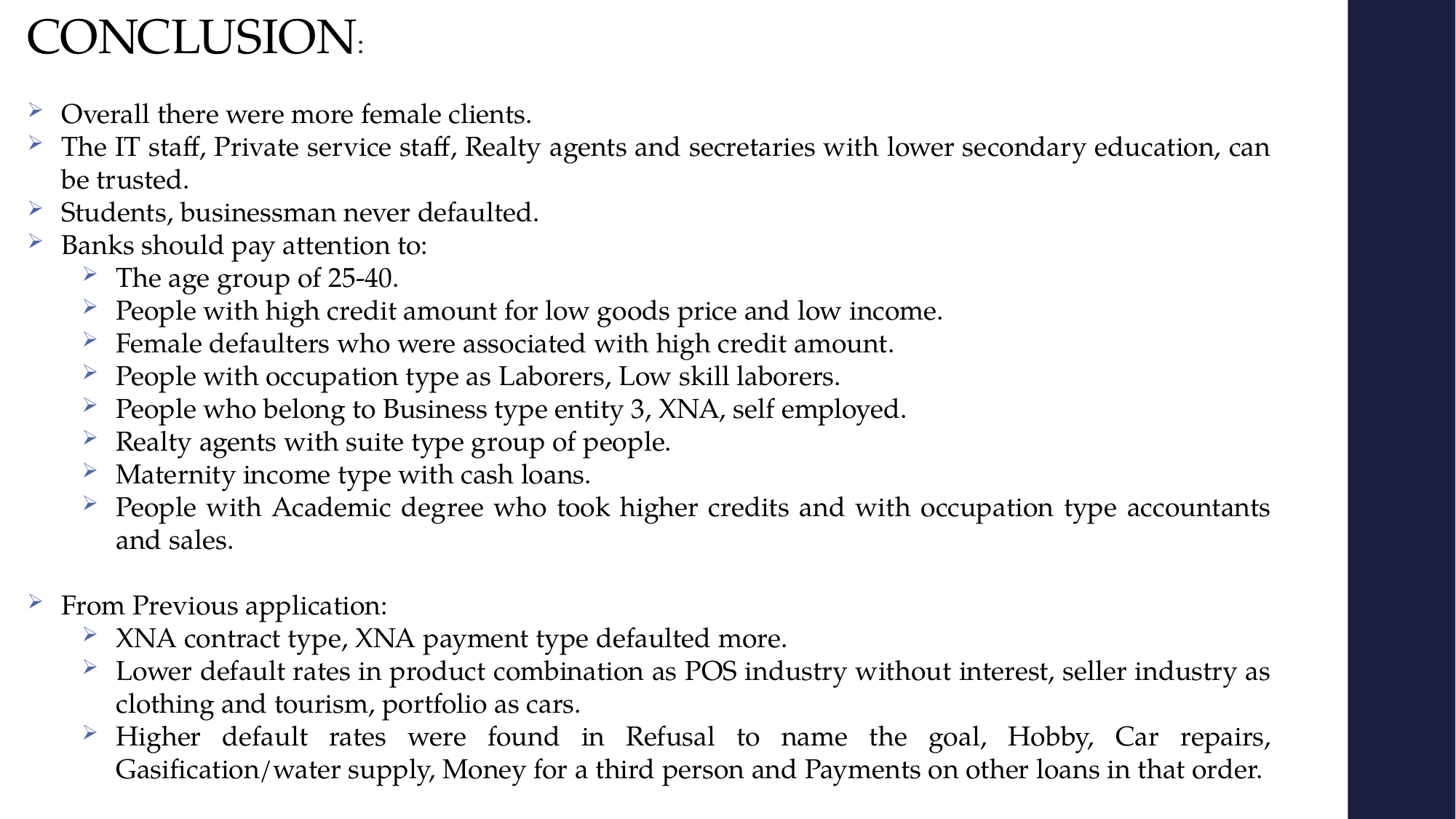

CONCLUSION:

Overall there were more female clients.
The IT staff, Private service staff, Realty agents and secretaries with lower secondary education, can be trusted.
Students, businessman never defaulted.
Banks should pay attention to:
The age group of 25-40.
People with high credit amount for low goods price and low income.
Female defaulters who were associated with high credit amount.
People with occupation type as Laborers, Low skill laborers.
People who belong to Business type entity 3, XNA, self employed.
Realty agents with suite type group of people.
Maternity income type with cash loans.
People with Academic degree who took higher credits and with occupation type accountants and sales.

From Previous application:
XNA contract type, XNA payment type defaulted more.
Lower default rates in product combination as POS industry without interest, seller industry as clothing and tourism, portfolio as cars.
Higher default rates were found in Refusal to name the goal, Hobby, Car repairs, Gasification/water supply, Money for a third person and Payments on other loans in that order.